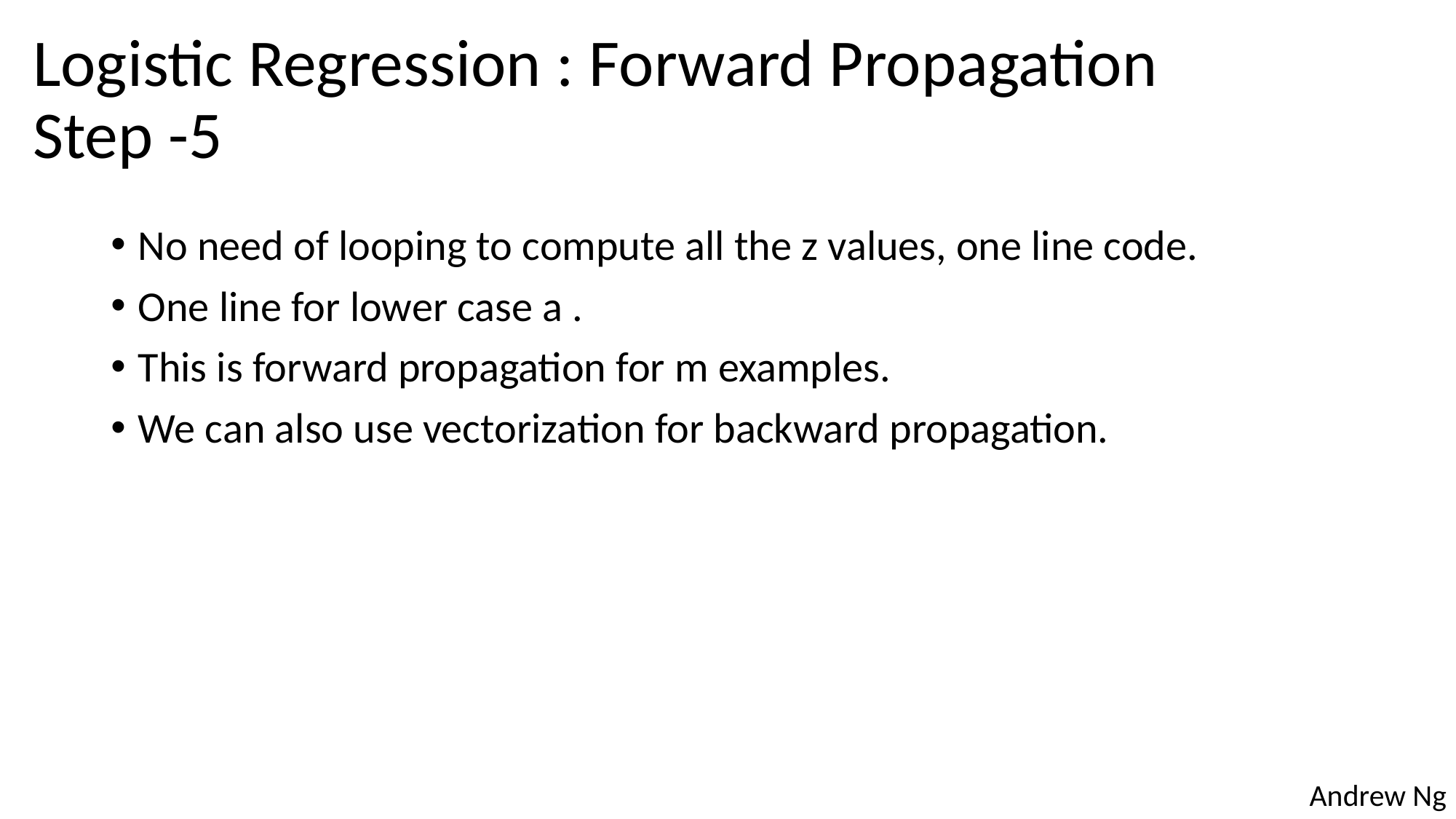

# Logistic Regression : Forward Propagation Step -5
No need of looping to compute all the z values, one line code.
One line for lower case a .
This is forward propagation for m examples.
We can also use vectorization for backward propagation.